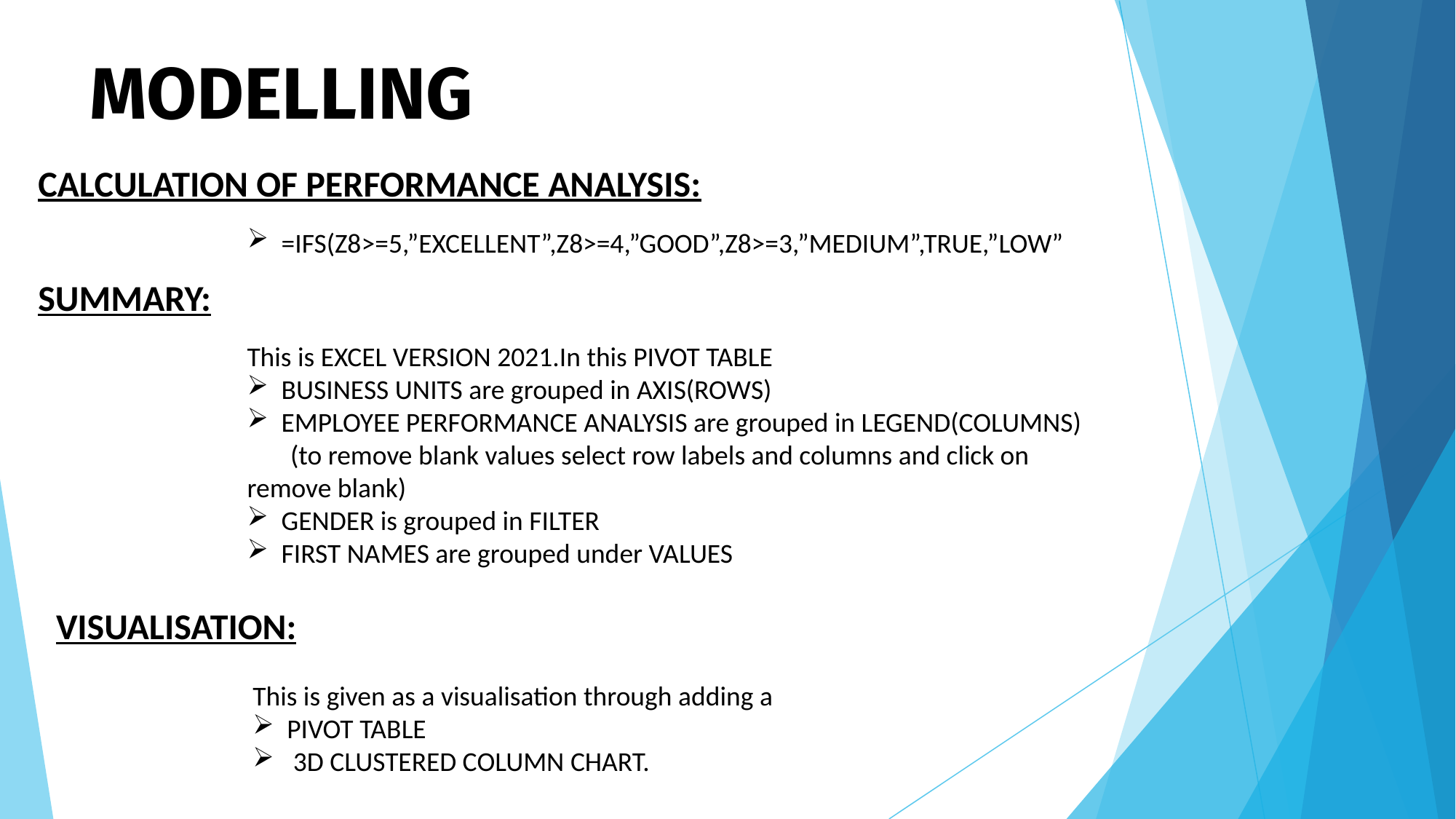

# MODELLING
CALCULATION OF PERFORMANCE ANALYSIS:
=IFS(Z8>=5,”EXCELLENT”,Z8>=4,”GOOD”,Z8>=3,”MEDIUM”,TRUE,”LOW”
SUMMARY:
This is EXCEL VERSION 2021.In this PIVOT TABLE
BUSINESS UNITS are grouped in AXIS(ROWS)
EMPLOYEE PERFORMANCE ANALYSIS are grouped in LEGEND(COLUMNS)
       (to remove blank values select row labels and columns and click on remove blank)
GENDER is grouped in FILTER
FIRST NAMES are grouped under VALUES
VISUALISATION:
This is given as a visualisation through adding a
PIVOT TABLE
 3D CLUSTERED COLUMN CHART.